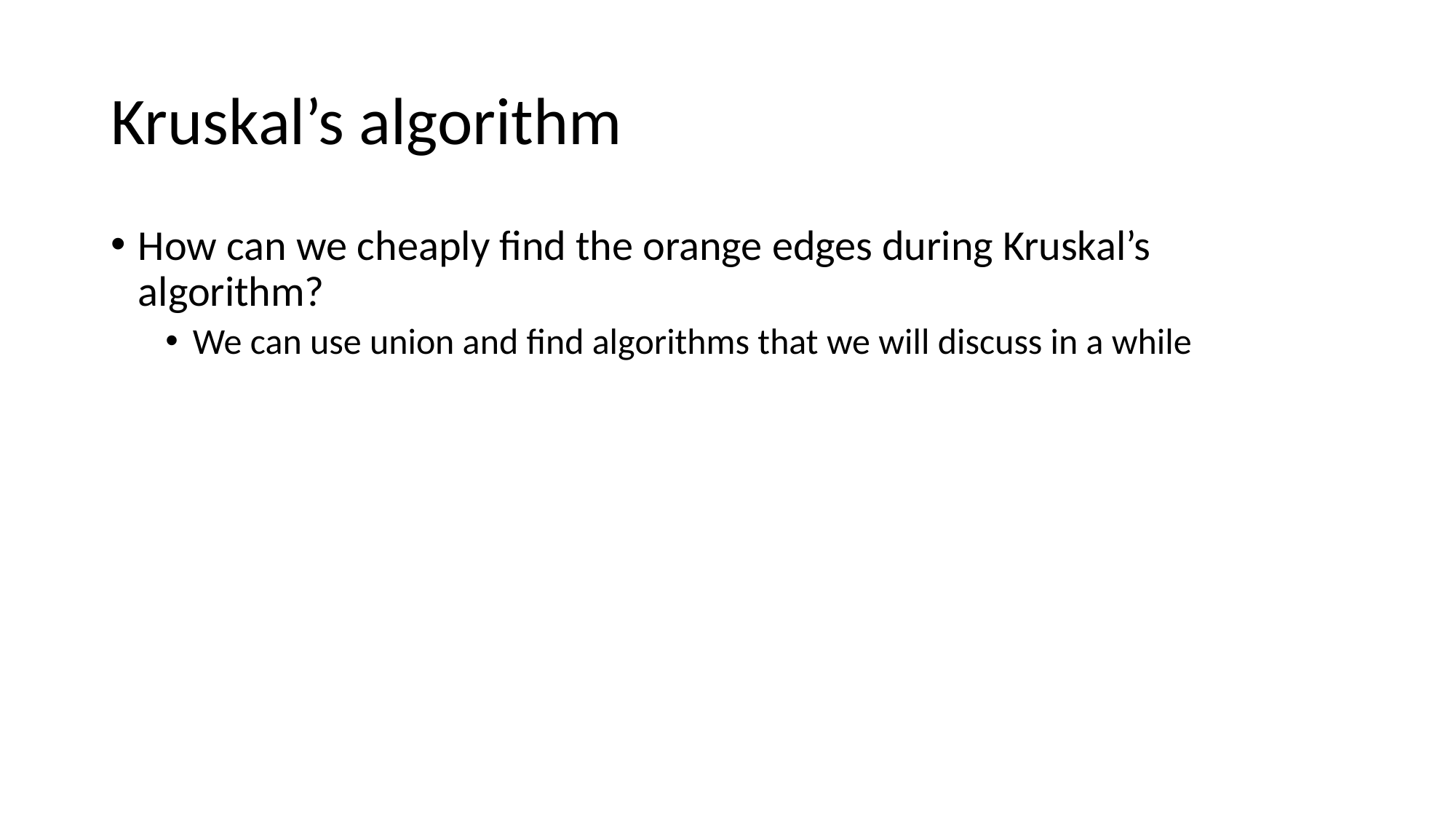

# Kruskal’s algorithm
How can we cheaply find the orange edges during Kruskal’s algorithm?
We can use union and find algorithms that we will discuss in a while